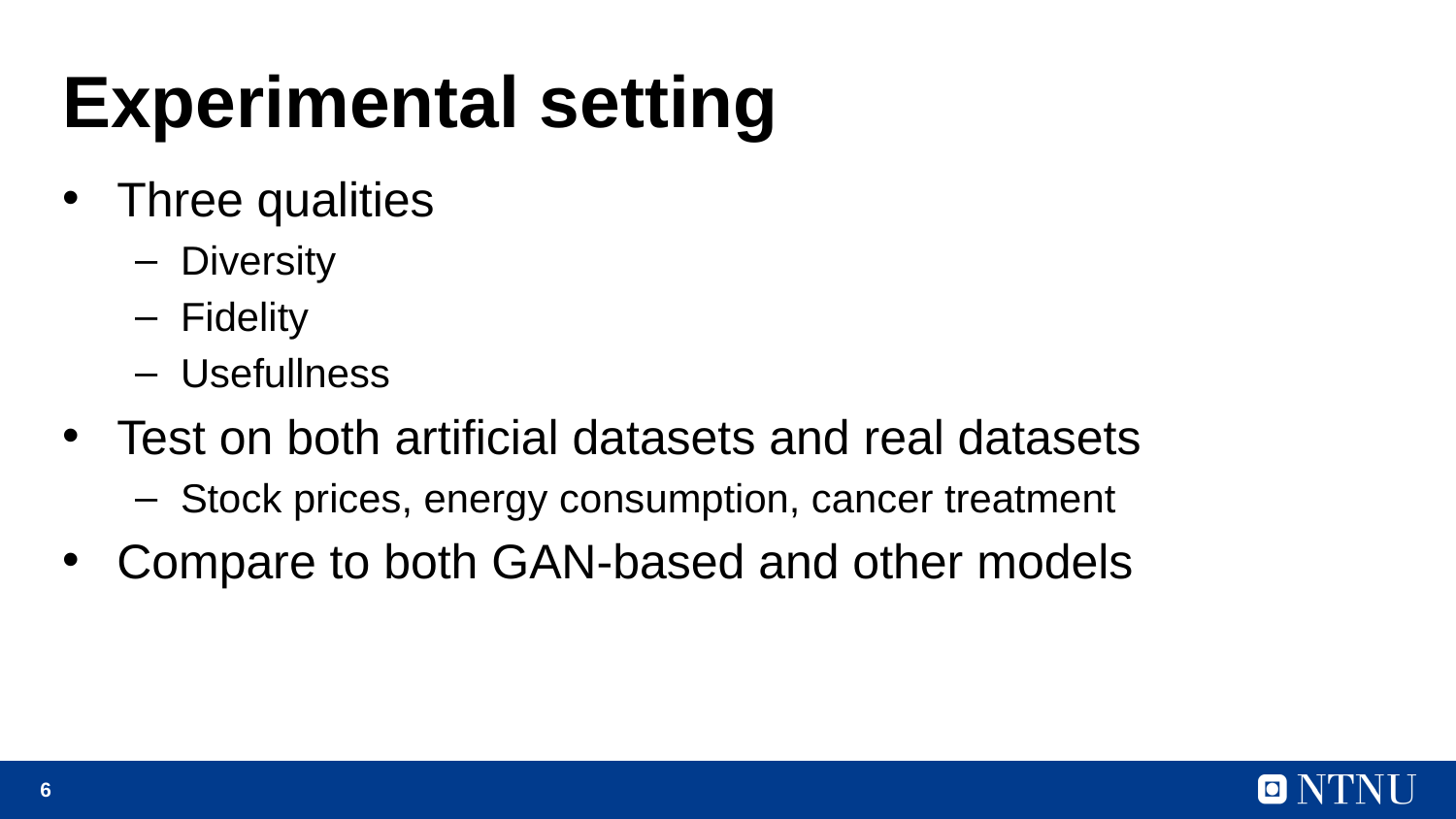

# Experimental setting
Three qualities
Diversity
Fidelity
Usefullness
Test on both artificial datasets and real datasets
Stock prices, energy consumption, cancer treatment
Compare to both GAN-based and other models